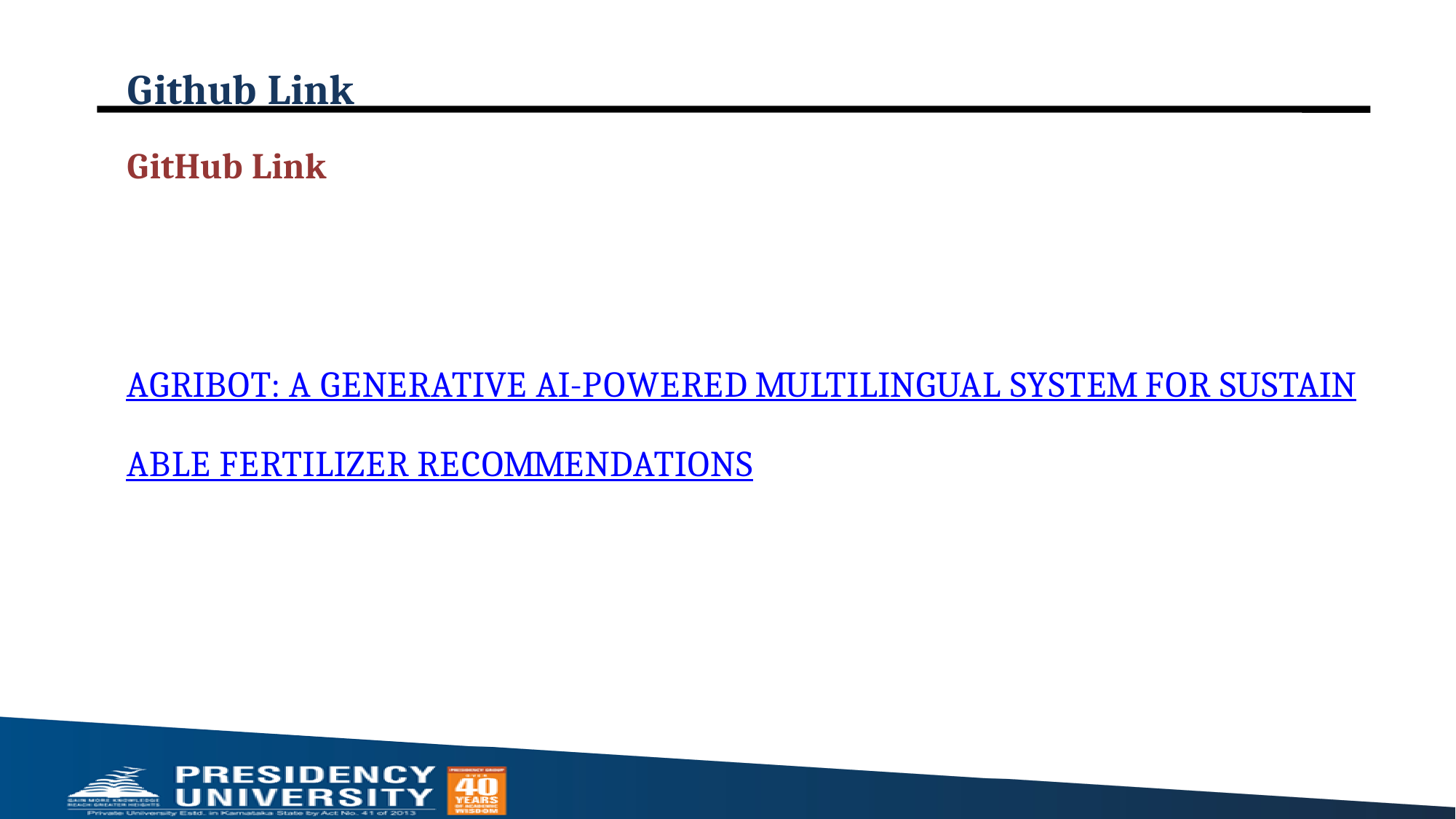

# Github Link

AGRIBOT: A GENERATIVE AI-POWERED MULTILINGUAL SYSTEM FOR SUSTAINABLE FERTILIZER RECOMMENDATIONS
GitHub Link